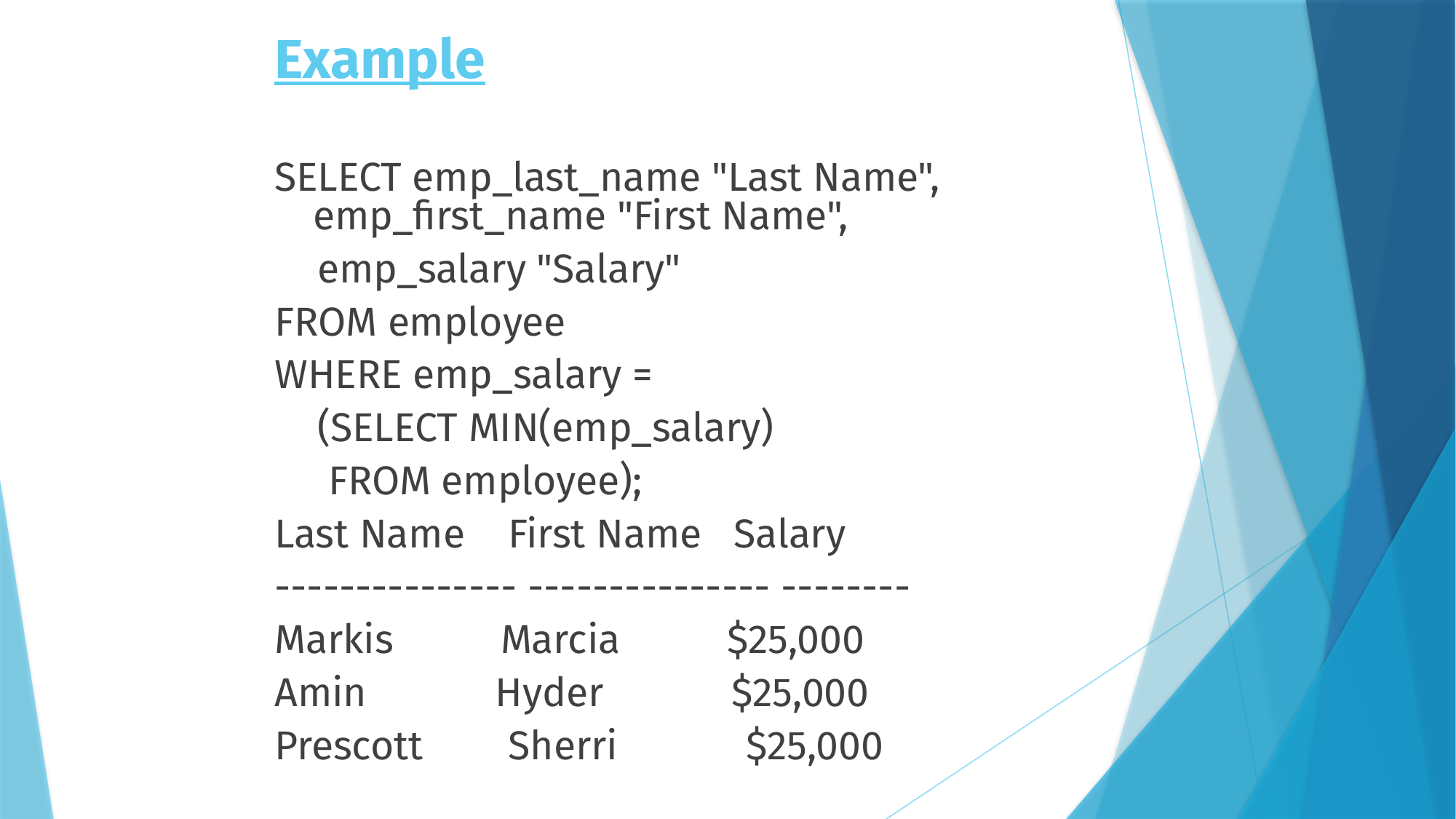

# Example
SELECT emp_last_name "Last Name", emp_first_name "First Name",
    emp_salary "Salary"
FROM employee
WHERE emp_salary =
    (SELECT MIN(emp_salary)
     FROM employee);
Last Name    First Name   Salary
--------------- --------------- --------
Markis          Marcia          $25,000
Amin            Hyder            $25,000
Prescott        Sherri            $25,000